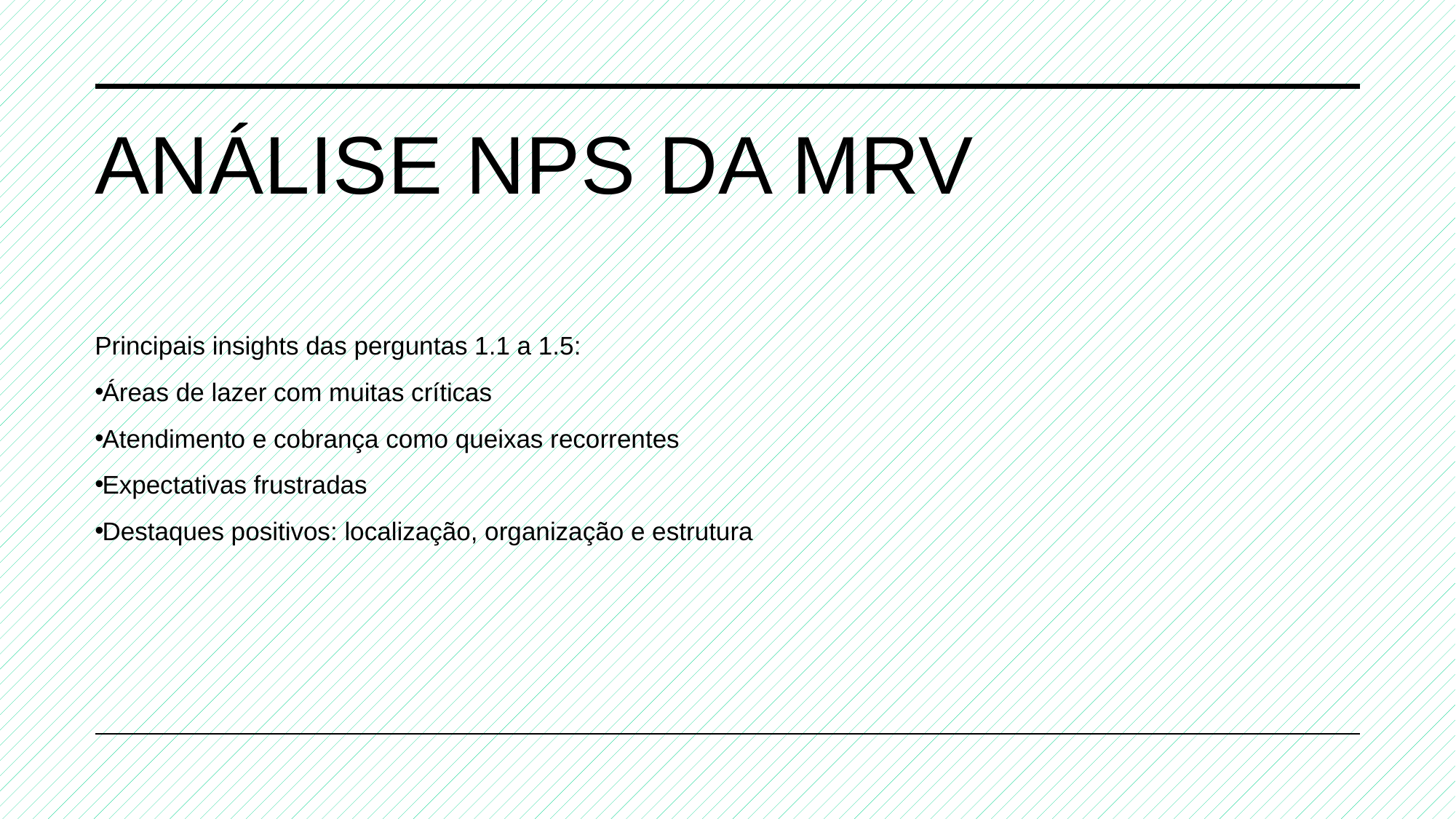

# Análise NPS da MRV
Principais insights das perguntas 1.1 a 1.5:
Áreas de lazer com muitas críticas
Atendimento e cobrança como queixas recorrentes
Expectativas frustradas
Destaques positivos: localização, organização e estrutura